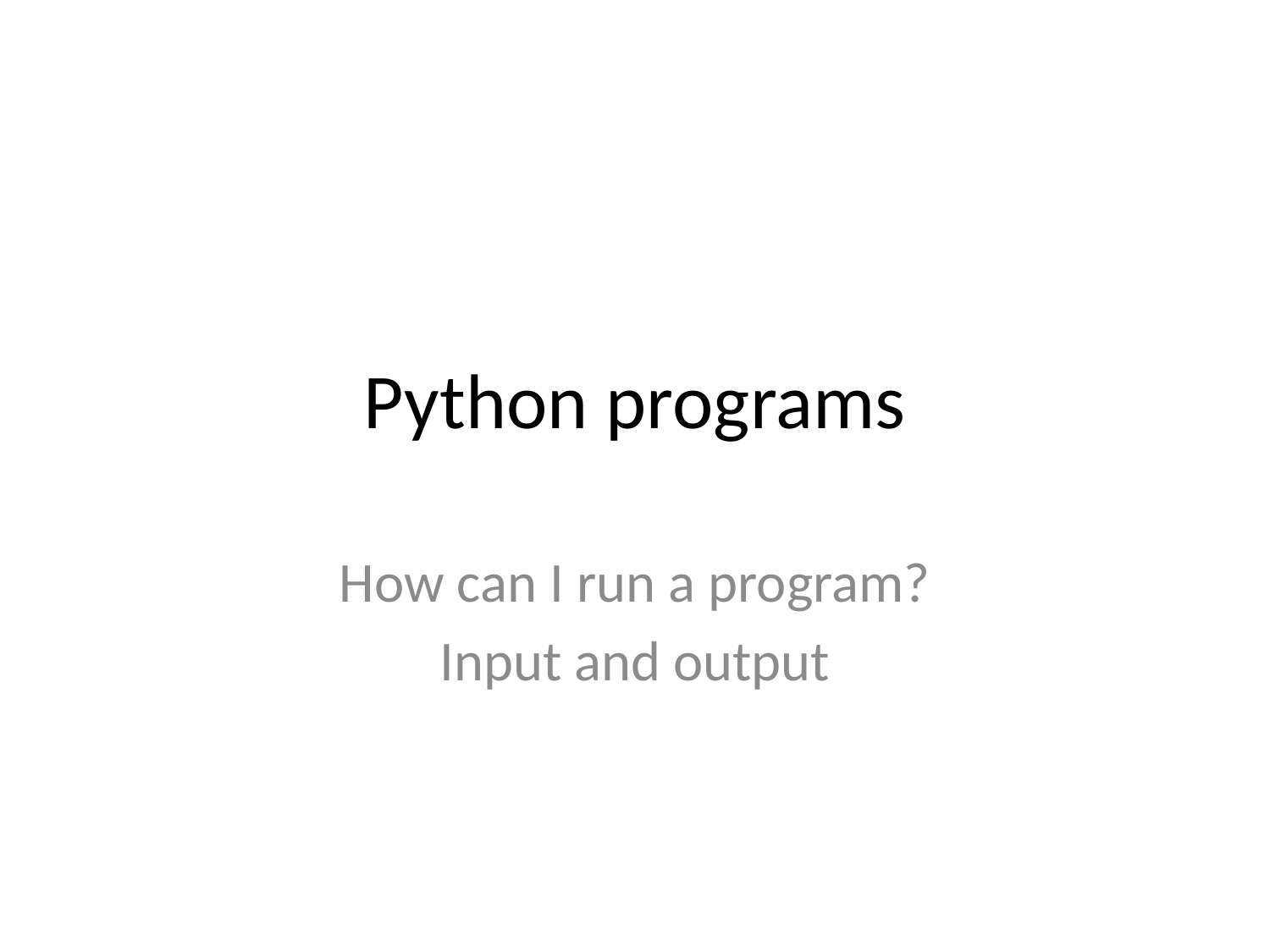

# Python programs
How can I run a program?
Input and output